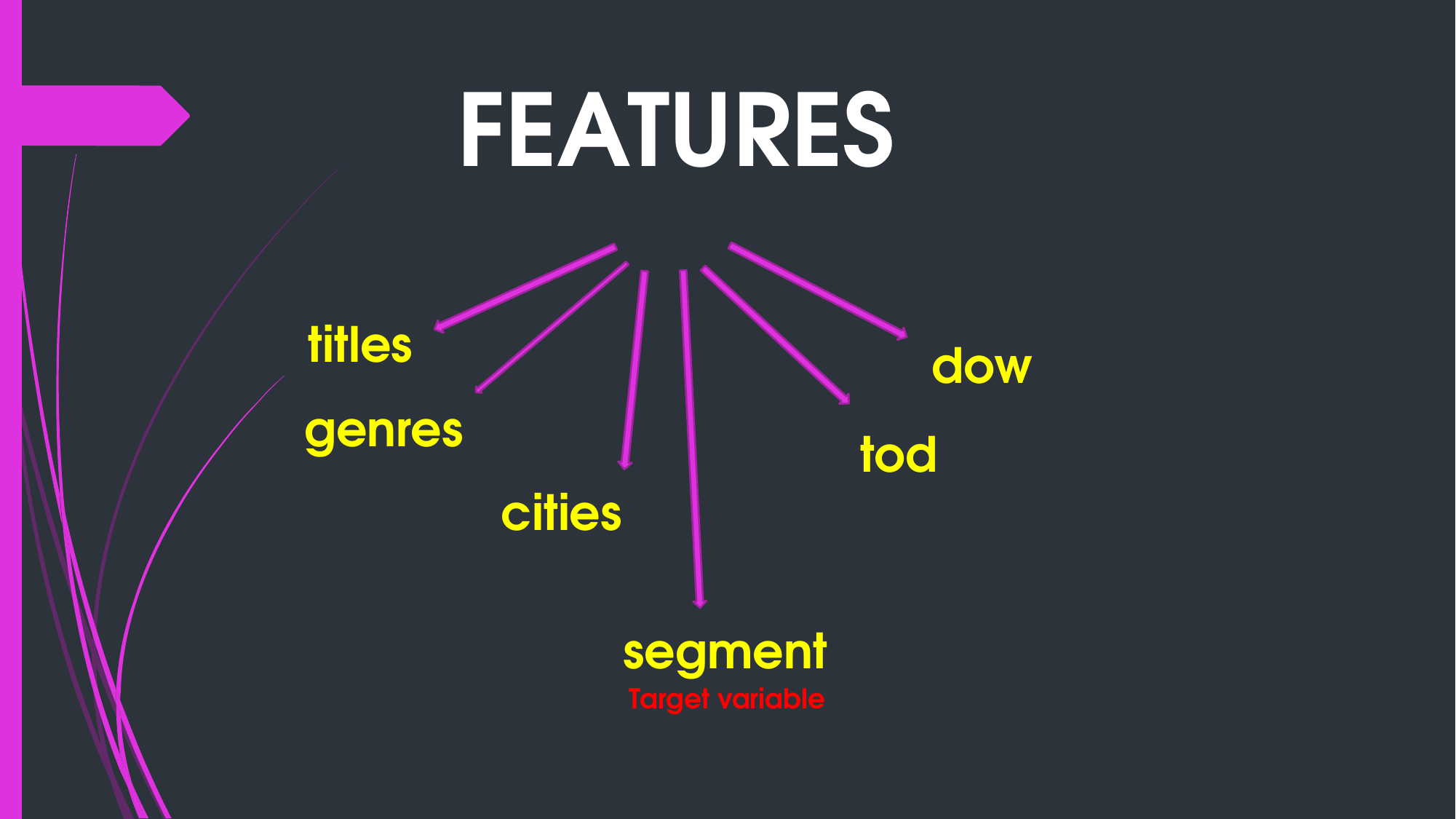

FEATURES

titles
dow
genres
tod
cities
segment
Target variable